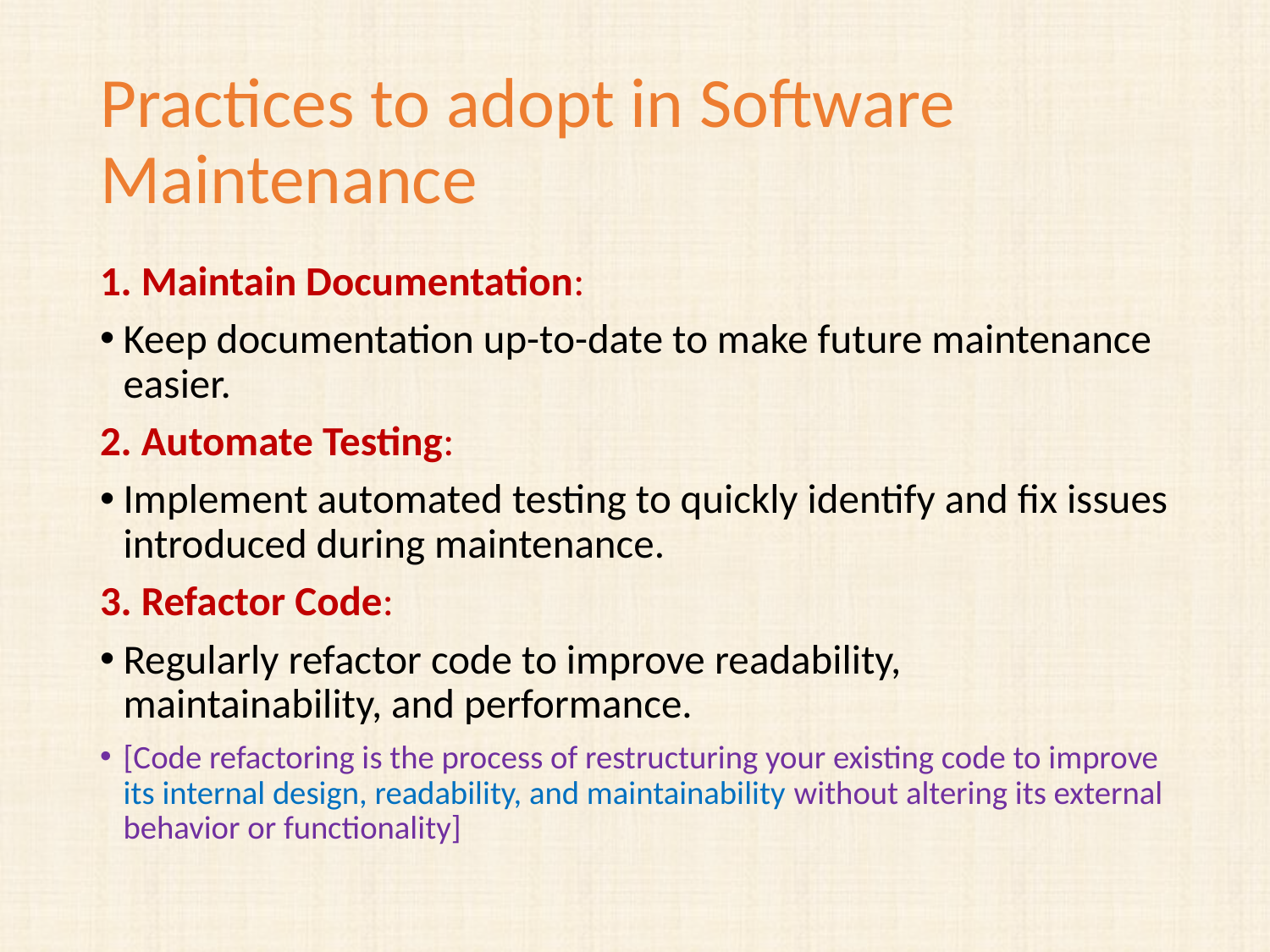

# Practices to adopt in Software Maintenance
1. Maintain Documentation:
Keep documentation up-to-date to make future maintenance easier.
2. Automate Testing:
Implement automated testing to quickly identify and fix issues introduced during maintenance.
3. Refactor Code:
Regularly refactor code to improve readability, maintainability, and performance.
[Code refactoring is the process of restructuring your existing code to improve its internal design, readability, and maintainability without altering its external behavior or functionality]